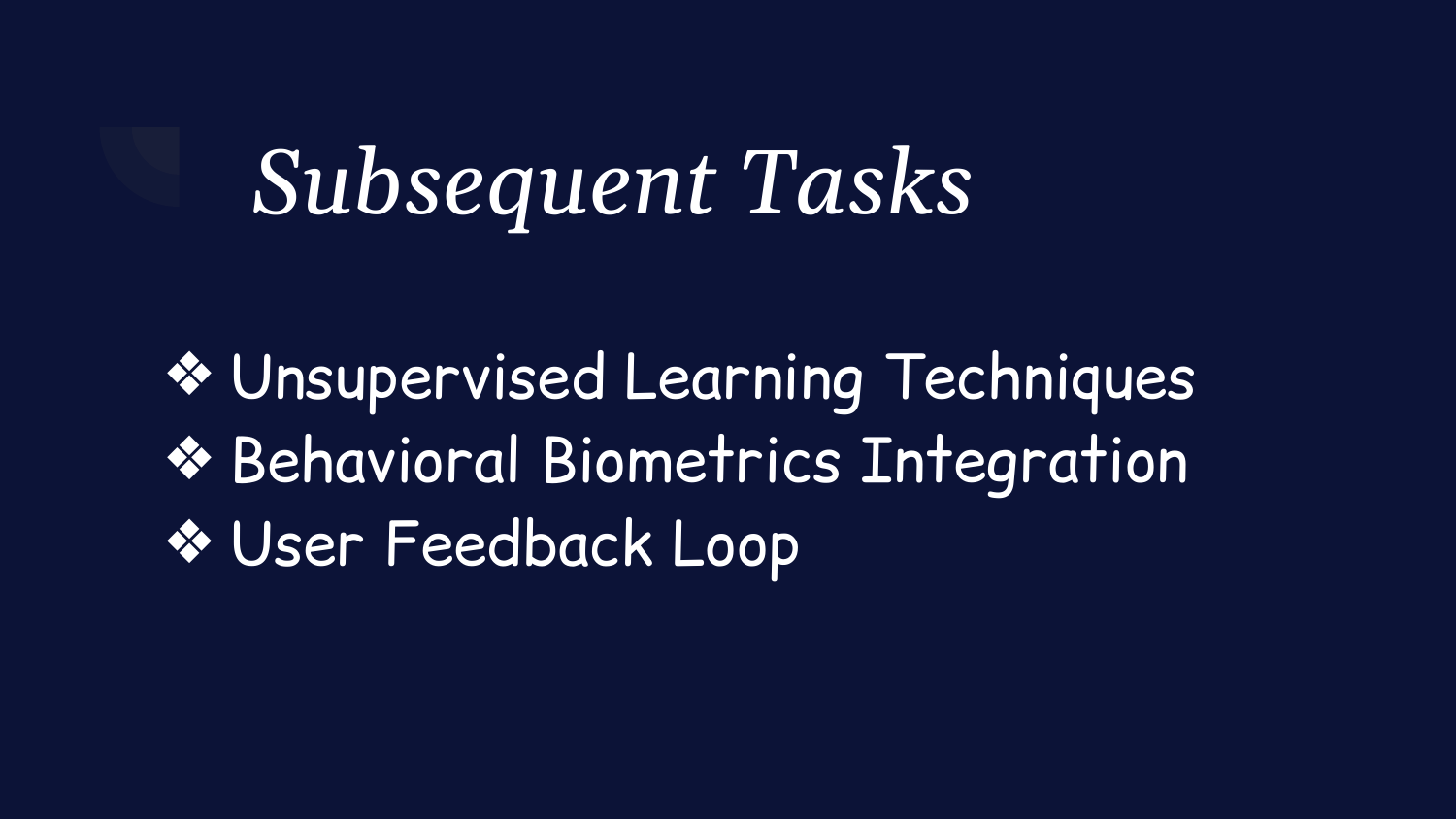

# Subsequent Tasks

Unsupervised Learning Techniques
Behavioral Biometrics Integration
User Feedback Loop